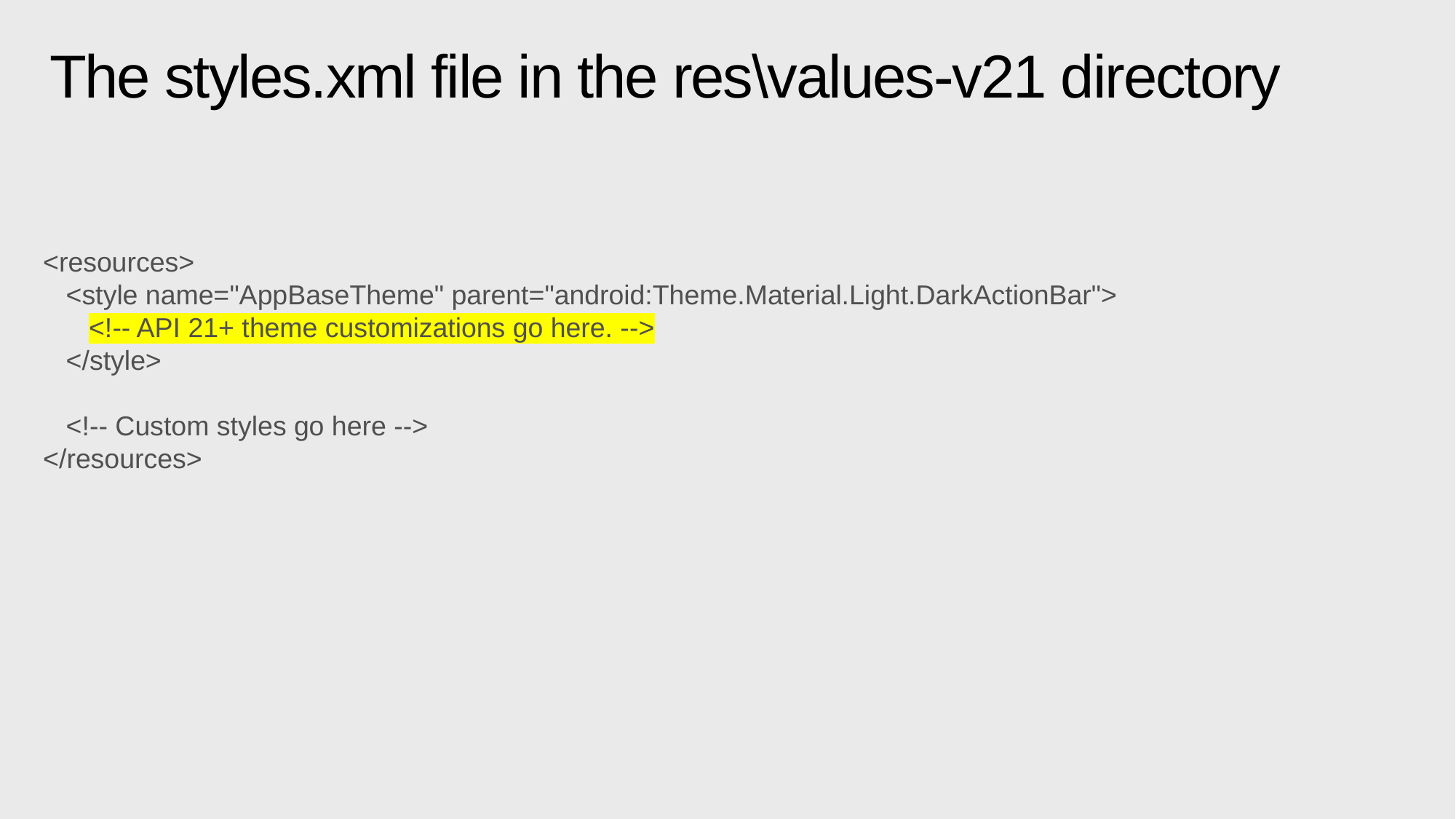

# The styles.xml file in the res\values-v21 directory
<resources>
   <style name="AppBaseTheme" parent="android:Theme.Material.Light.DarkActionBar">
      <!-- API 21+ theme customizations go here. -->
   </style>

   <!-- Custom styles go here -->
</resources>